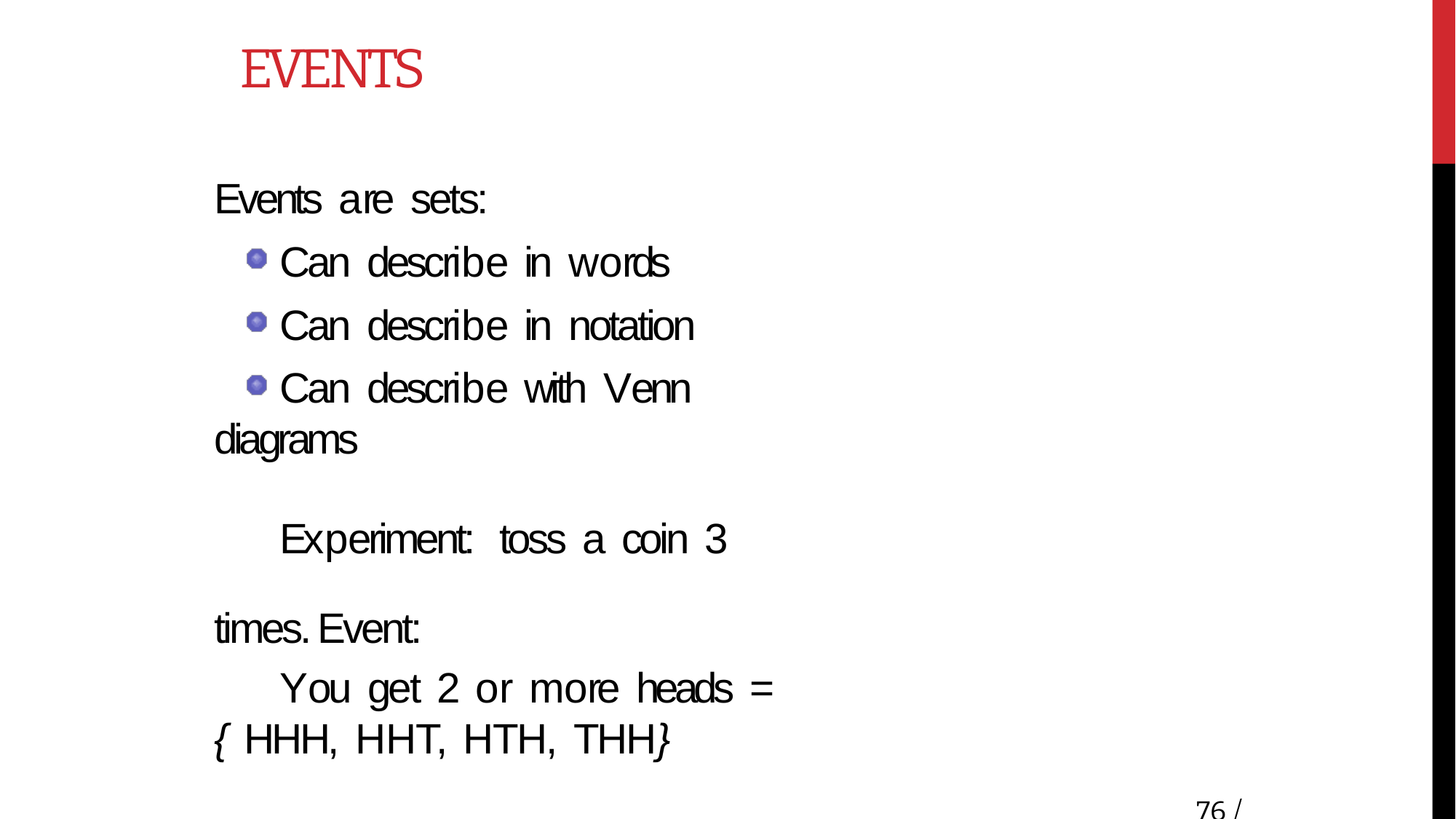

# Events
Events are sets:
Can describe in words Can describe in notation
Can describe with Venn diagrams
Experiment:  toss a coin 3  times. Event:
You get 2 or more heads = { HHH, HHT, HTH, THH}
76 / 22